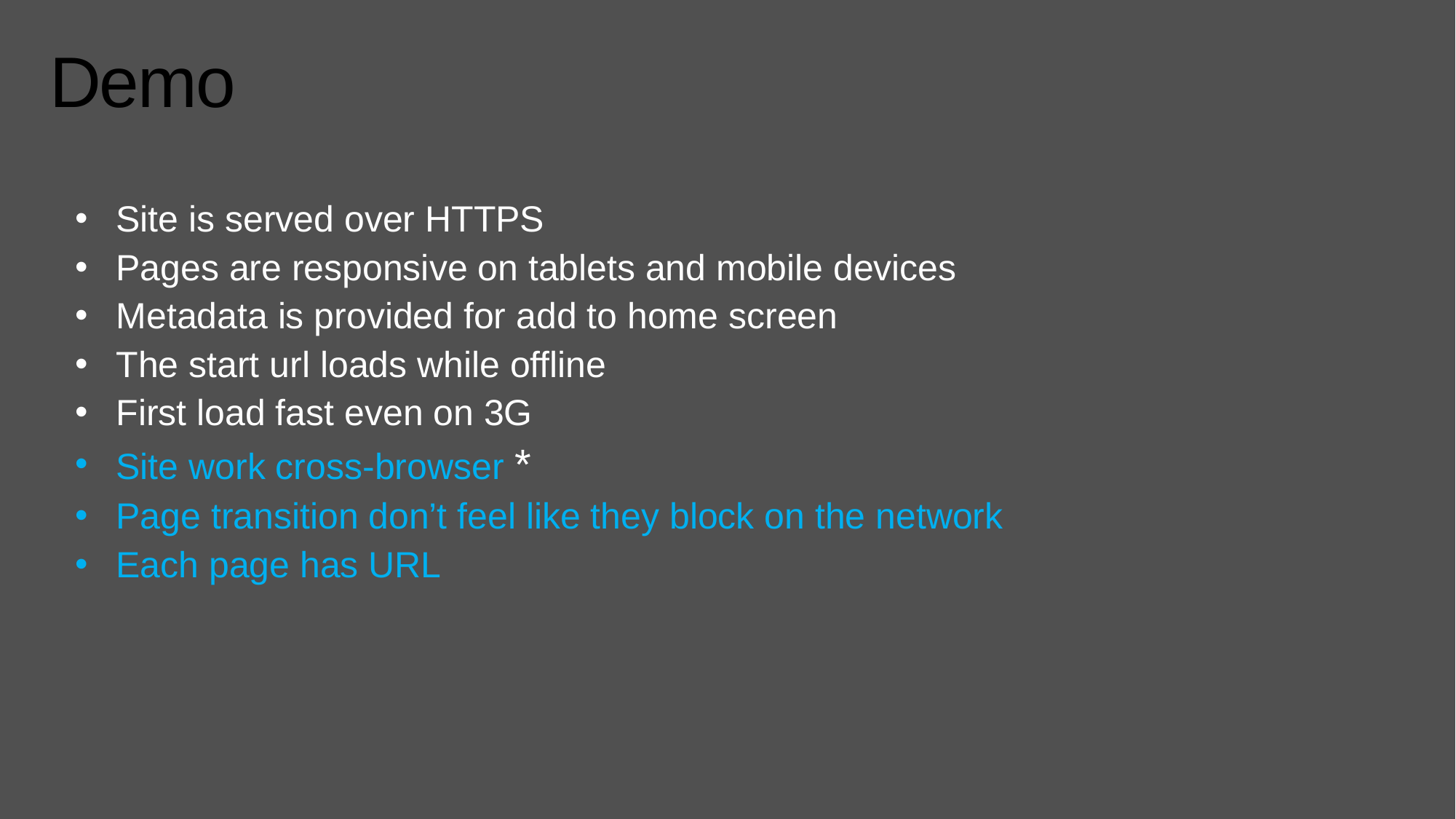

# Demo
Site is served over HTTPS
Pages are responsive on tablets and mobile devices
Metadata is provided for add to home screen
The start url loads while offline
First load fast even on 3G
Site work cross-browser *
Page transition don’t feel like they block on the network
Each page has URL